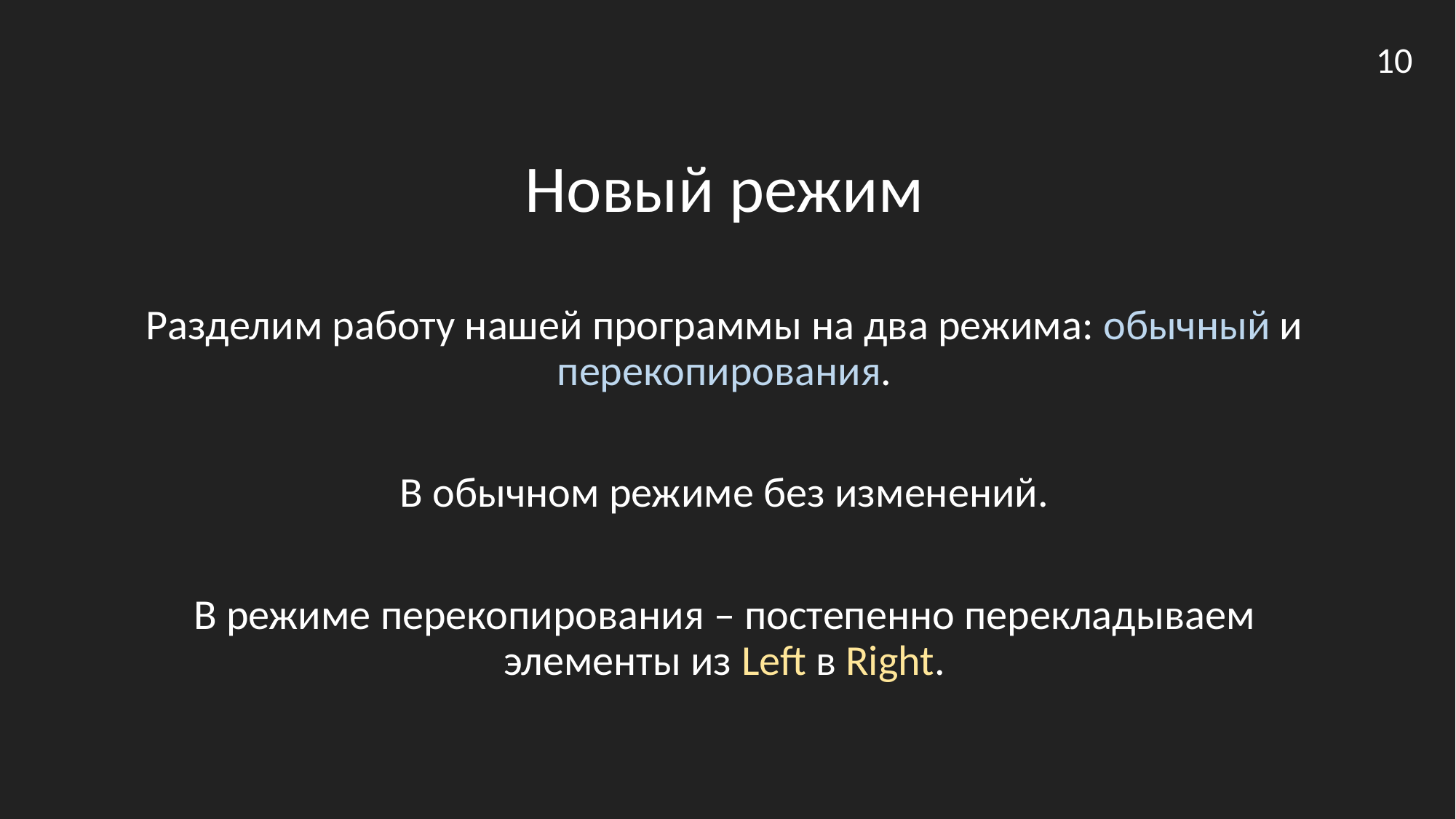

10
# Новый режим
Разделим работу нашей программы на два режима: обычный и перекопирования.

В обычном режиме без изменений.

В режиме перекопирования – постепенно перекладываем элементы из Left в Right.